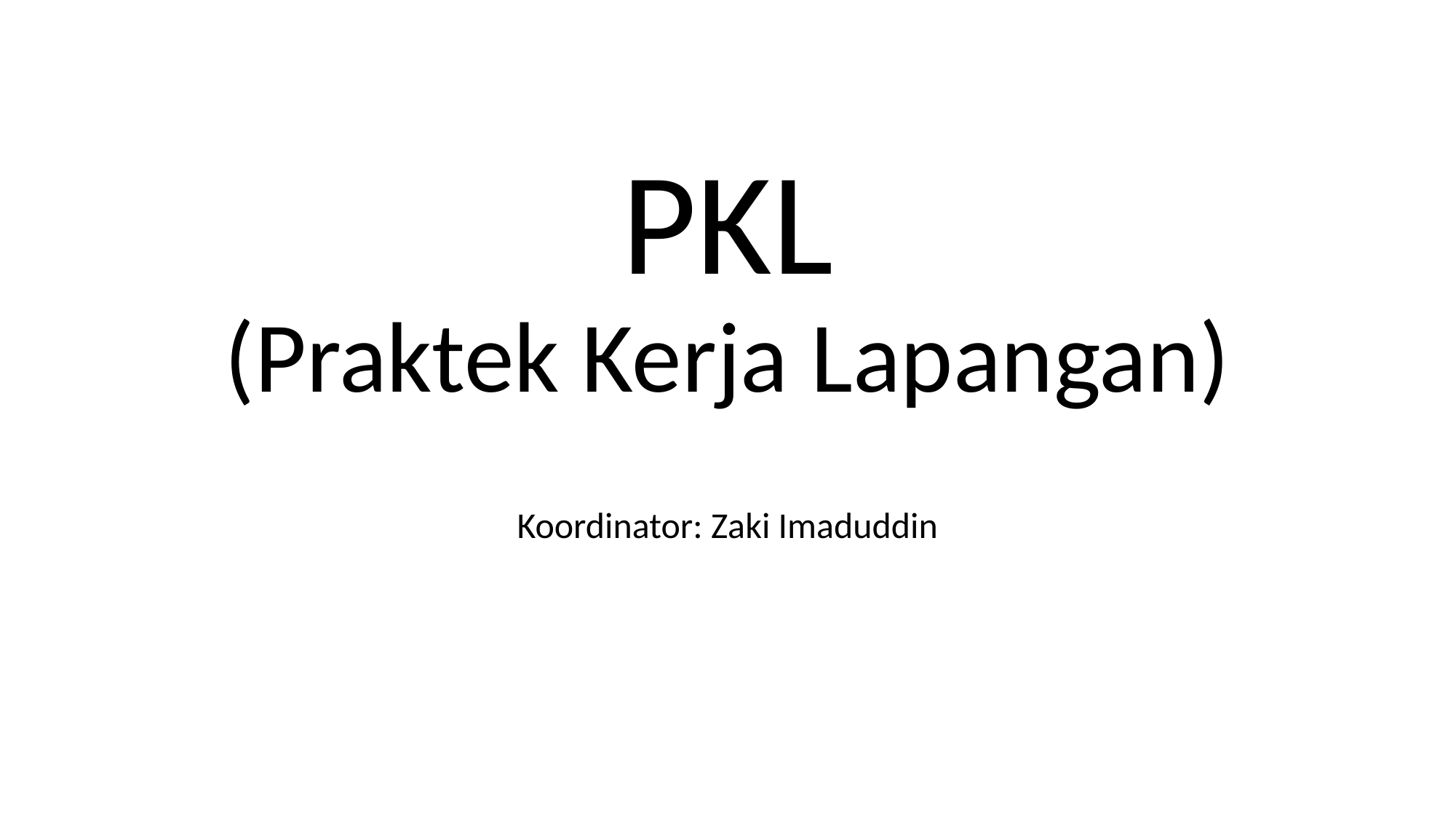

# PKL (Praktek Kerja Lapangan)

Koordinator: Zaki Imaduddin